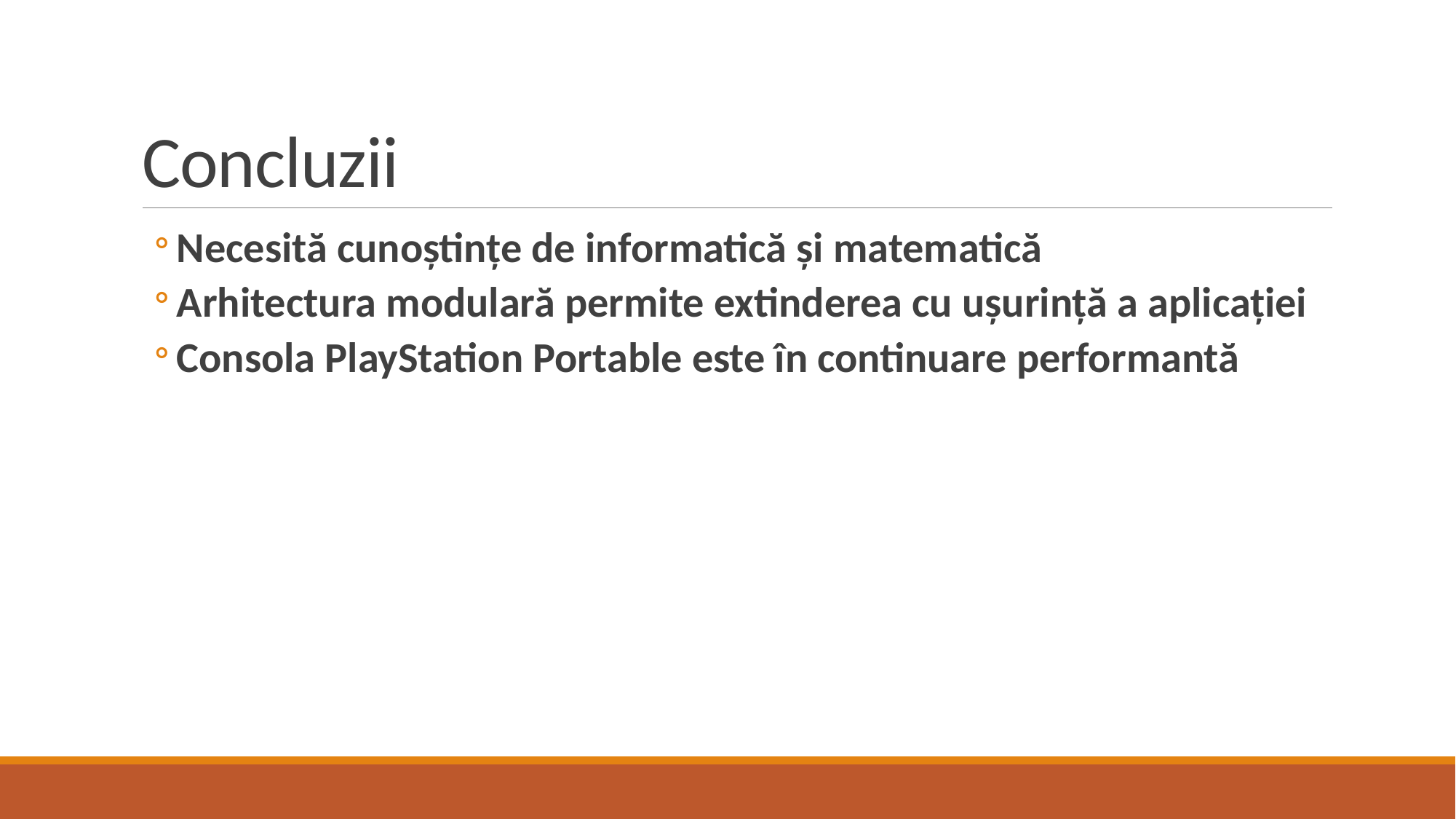

# Concluzii
Necesită cunoștințe de informatică și matematică
Arhitectura modulară permite extinderea cu ușurință a aplicației
Consola PlayStation Portable este în continuare performantă